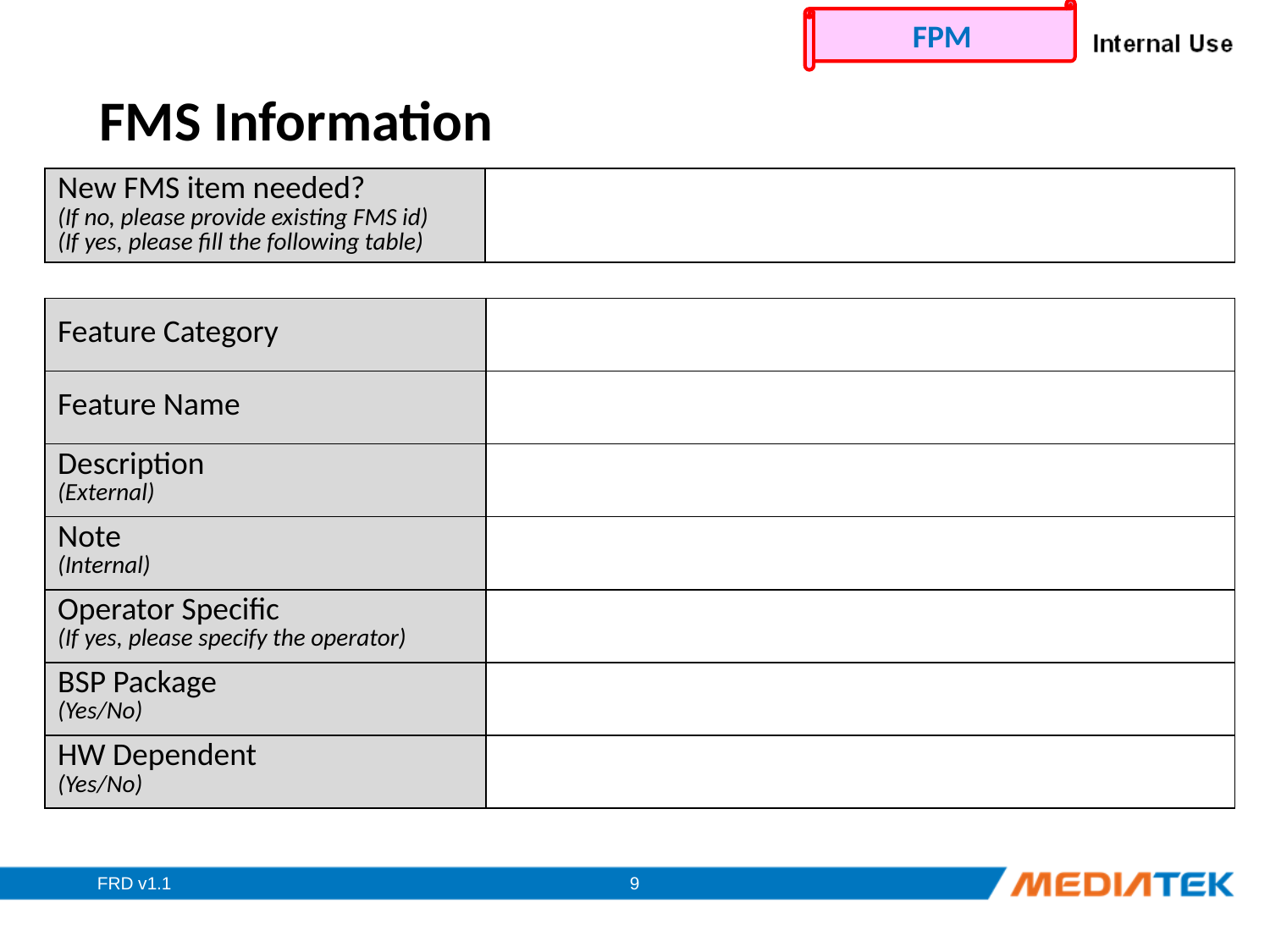

FPM
# FMS Information
| New FMS item needed? (If no, please provide existing FMS id) (If yes, please fill the following table) |  |
| --- | --- |
| Feature Category |  |
| --- | --- |
| Feature Name |  |
| Description (External) |  |
| Note (Internal) |  |
| Operator Specific (If yes, please specify the operator) |  |
| BSP Package (Yes/No) |  |
| HW Dependent (Yes/No) |  |
FRD v1.1
9